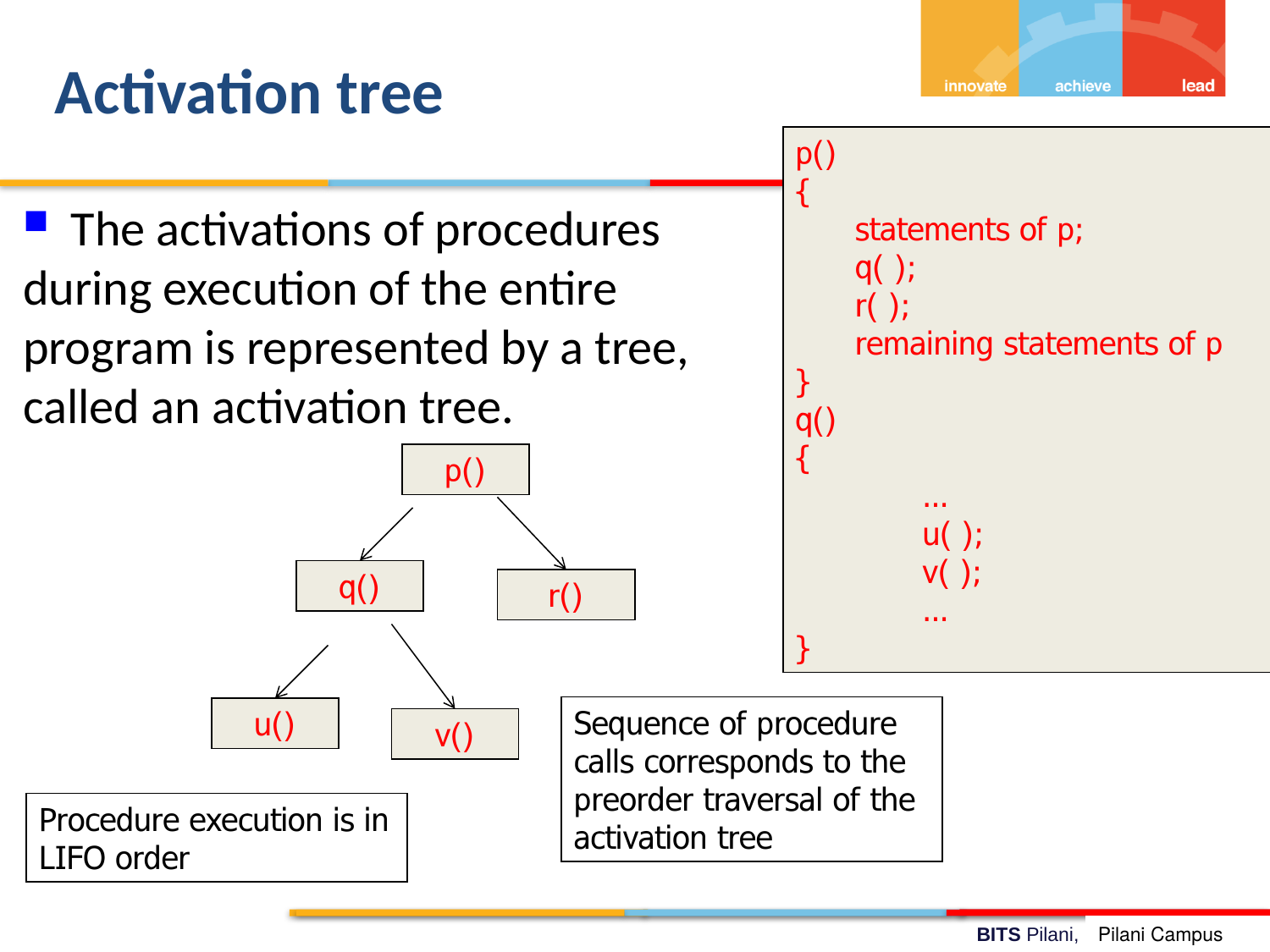

Activation tree
p()
{
      statements of p;
      q( );
      r( );
      remaining statements of p
}
q()
{
	…
	u( );
	v( );
	…
}
The activations of procedures
during execution of the entire
program is represented by a tree,
called an activation tree.
p()
r()
q()
v()
u()
Sequence of procedure calls corresponds to the preorder traversal of the activation tree
Procedure execution is in LIFO order
Pilani Campus